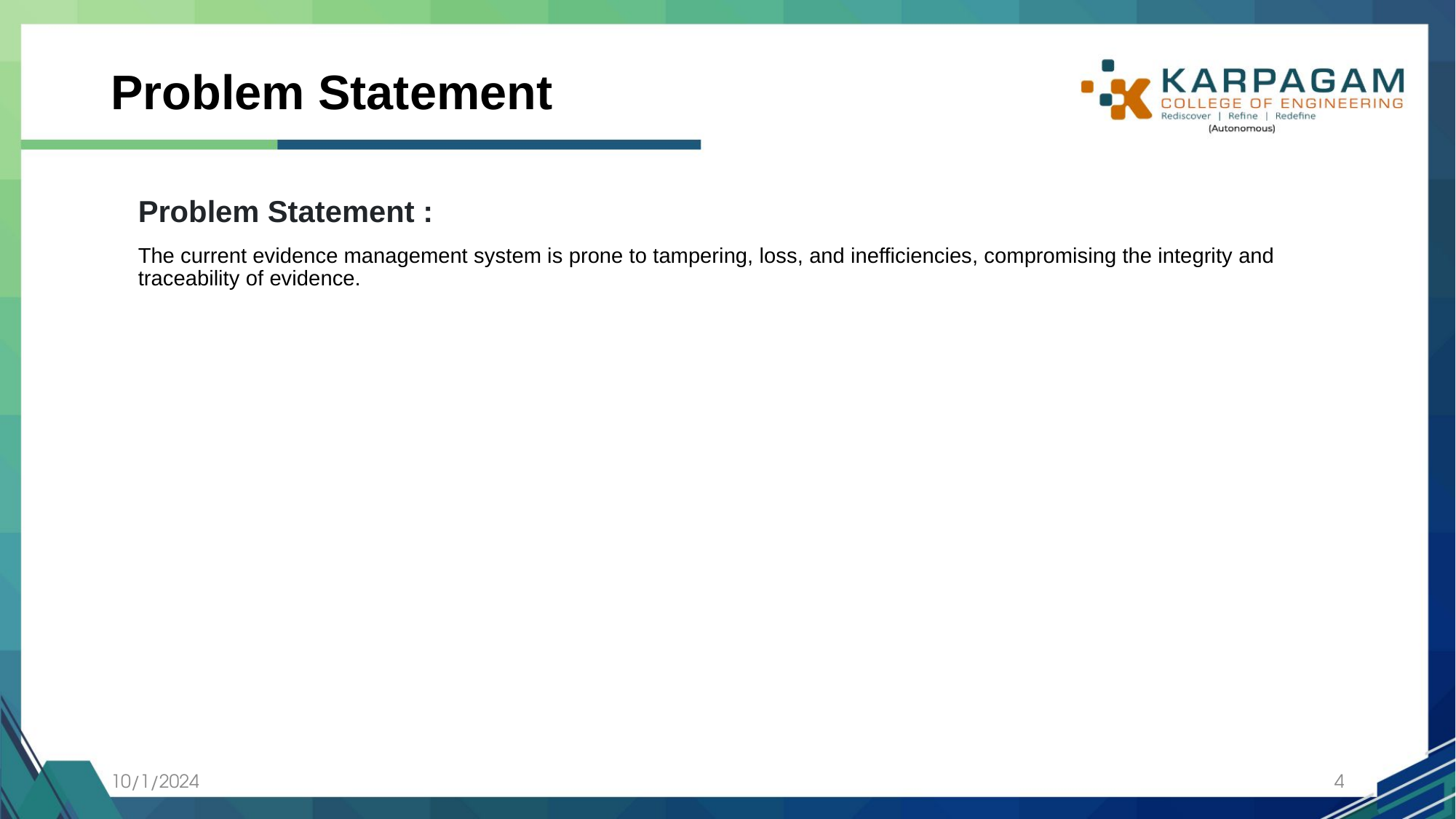

# Problem Statement
Problem Statement :
The current evidence management system is prone to tampering, loss, and inefficiencies, compromising the integrity and traceability of evidence.
10/1/2024
4